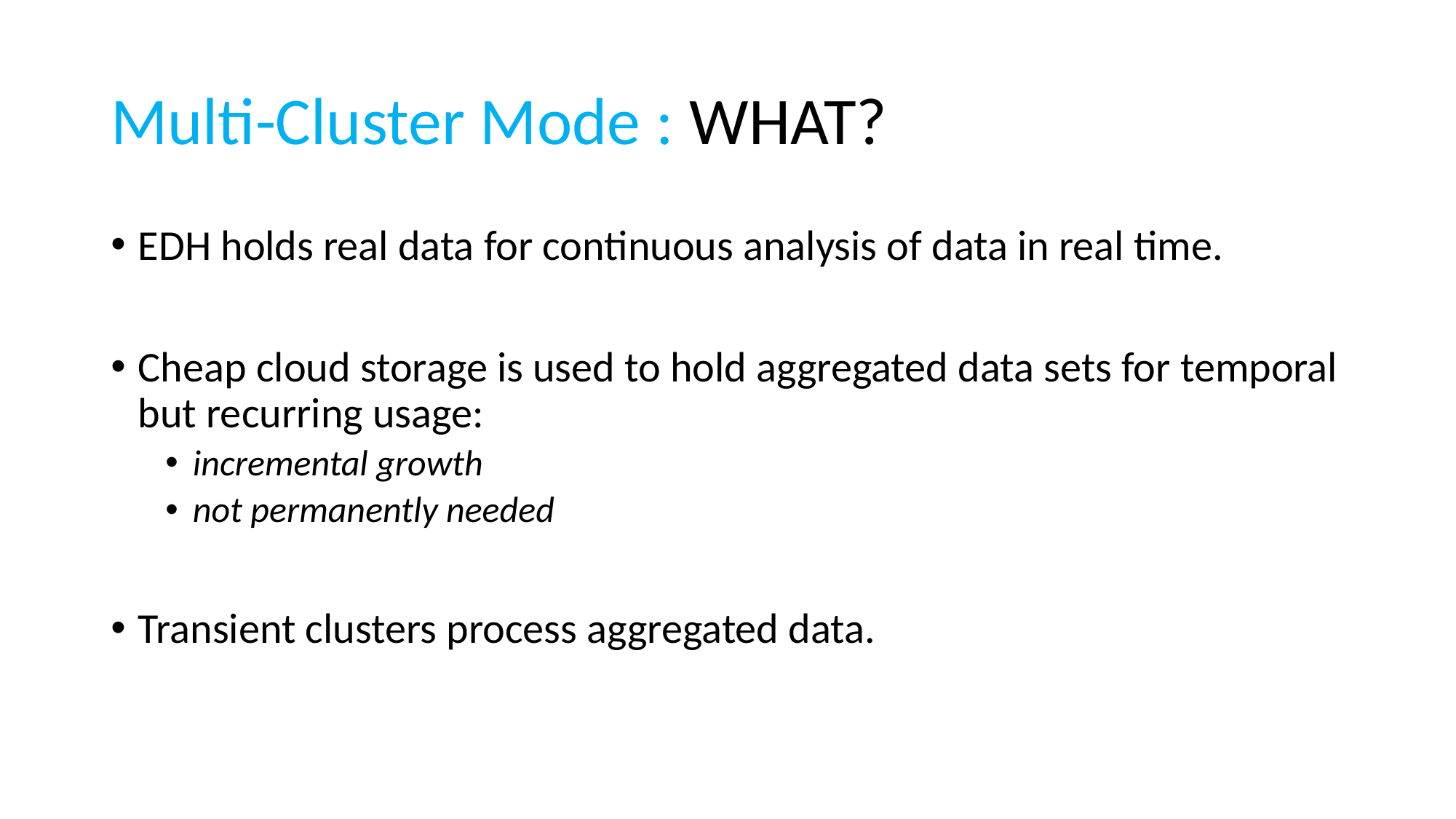

# Multi-Cluster Mode : WHAT?
EDH holds real data for continuous analysis of data in real time.

Cheap cloud storage is used to hold aggregated data sets for temporal but recurring usage:
incremental growth
not permanently needed

Transient clusters process aggregated data.